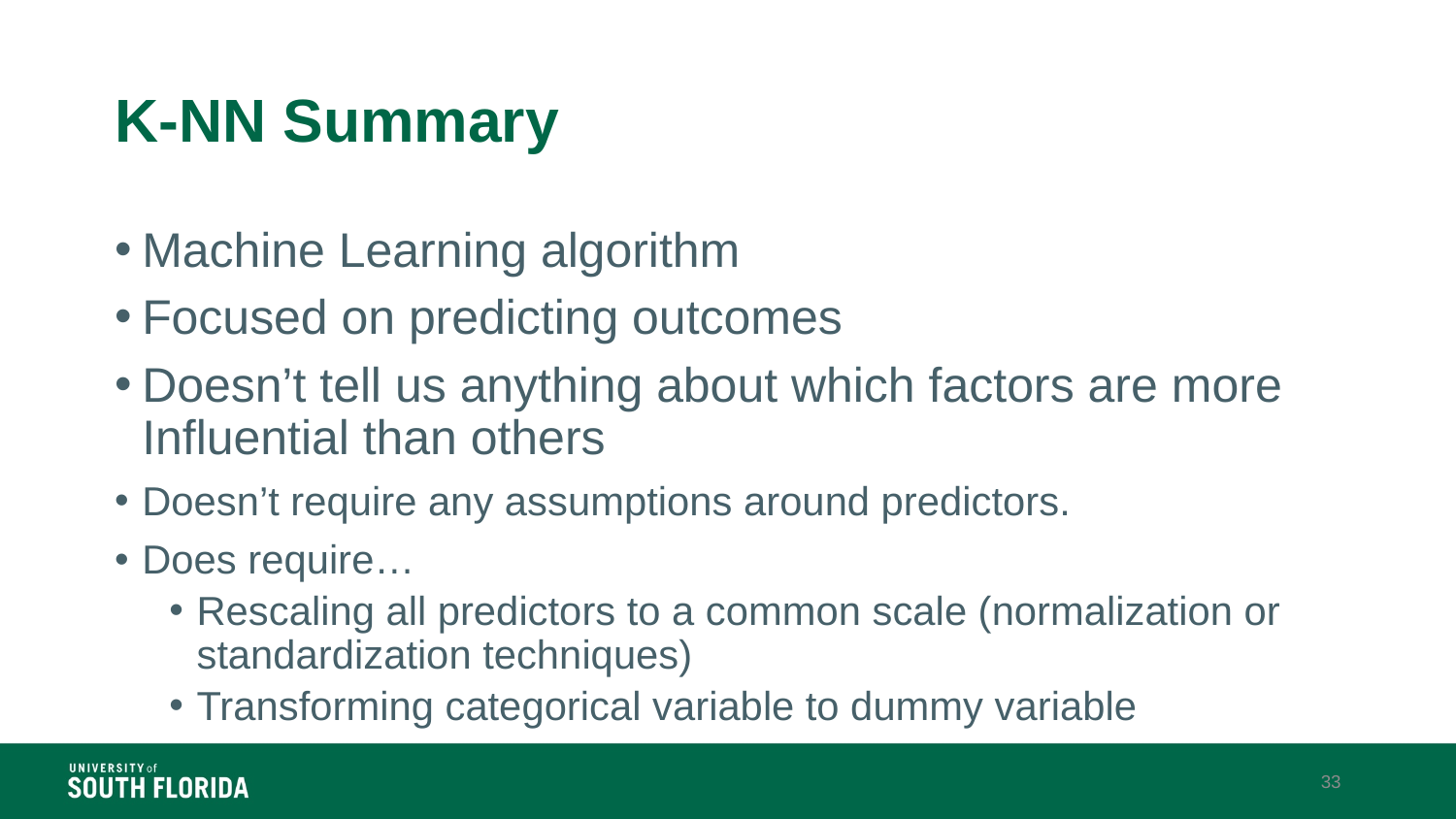

# K-NN Summary
Machine Learning algorithm
Focused on predicting outcomes
Doesn’t tell us anything about which factors are more Influential than others
Doesn’t require any assumptions around predictors.
Does require…
Rescaling all predictors to a common scale (normalization or standardization techniques)
Transforming categorical variable to dummy variable
33